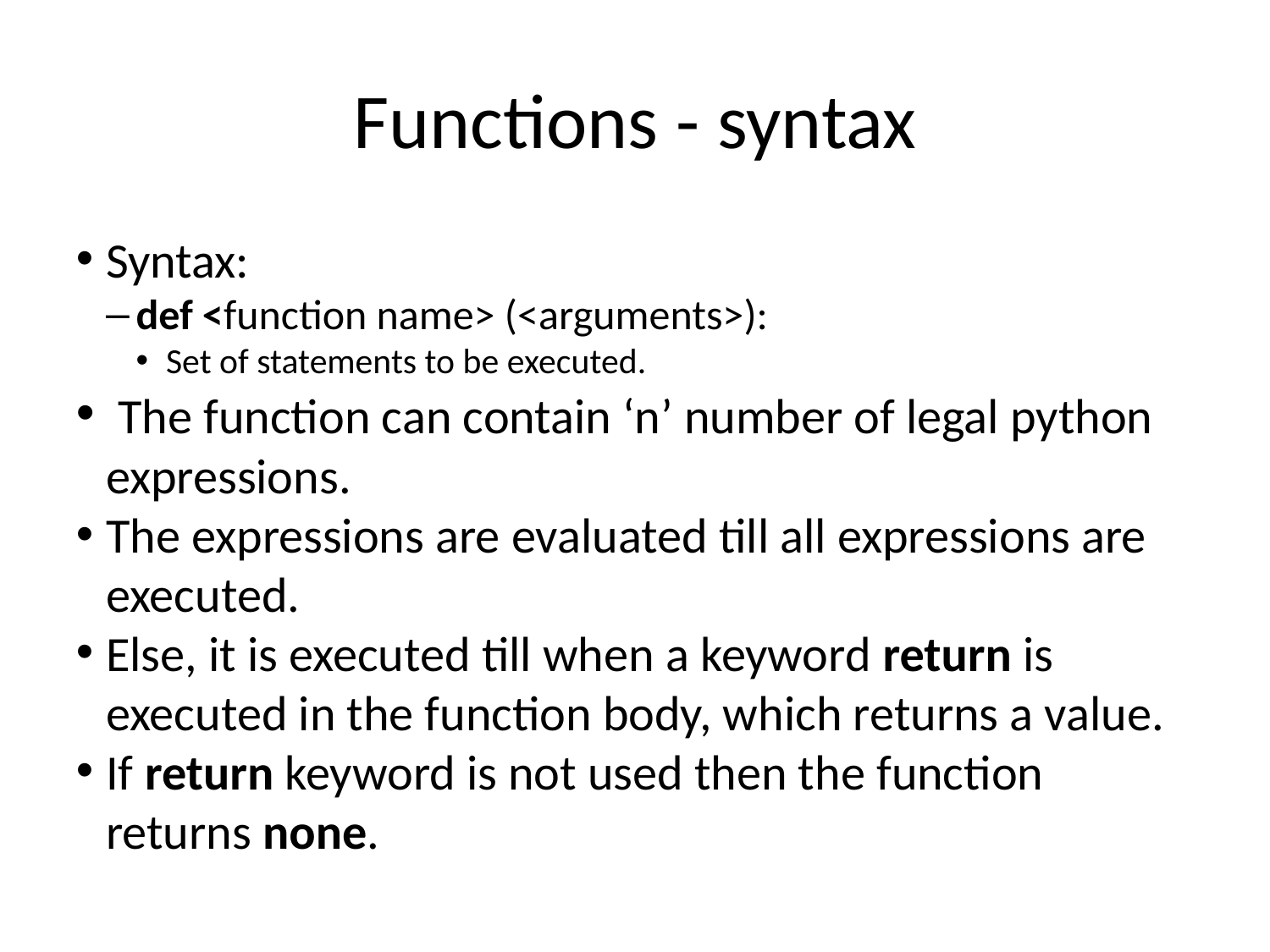

Functions - syntax
Syntax:
def <function name> (<arguments>):
Set of statements to be executed.
 The function can contain ‘n’ number of legal python expressions.
The expressions are evaluated till all expressions are executed.
Else, it is executed till when a keyword return is executed in the function body, which returns a value.
If return keyword is not used then the function returns none.